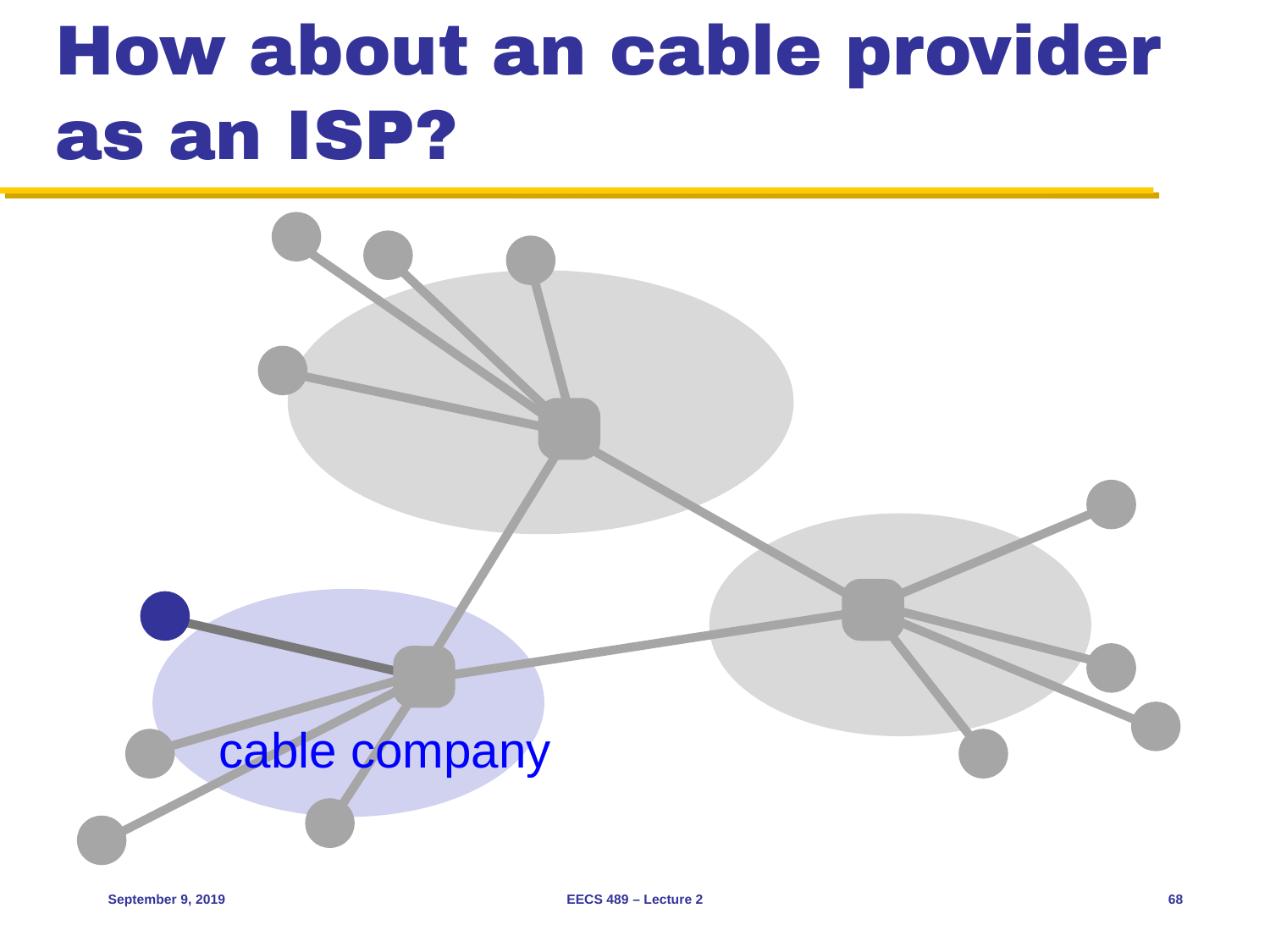

# How about an cable provider as an ISP?

cable company

September 9, 2019
EECS 489 – Lecture 2
68